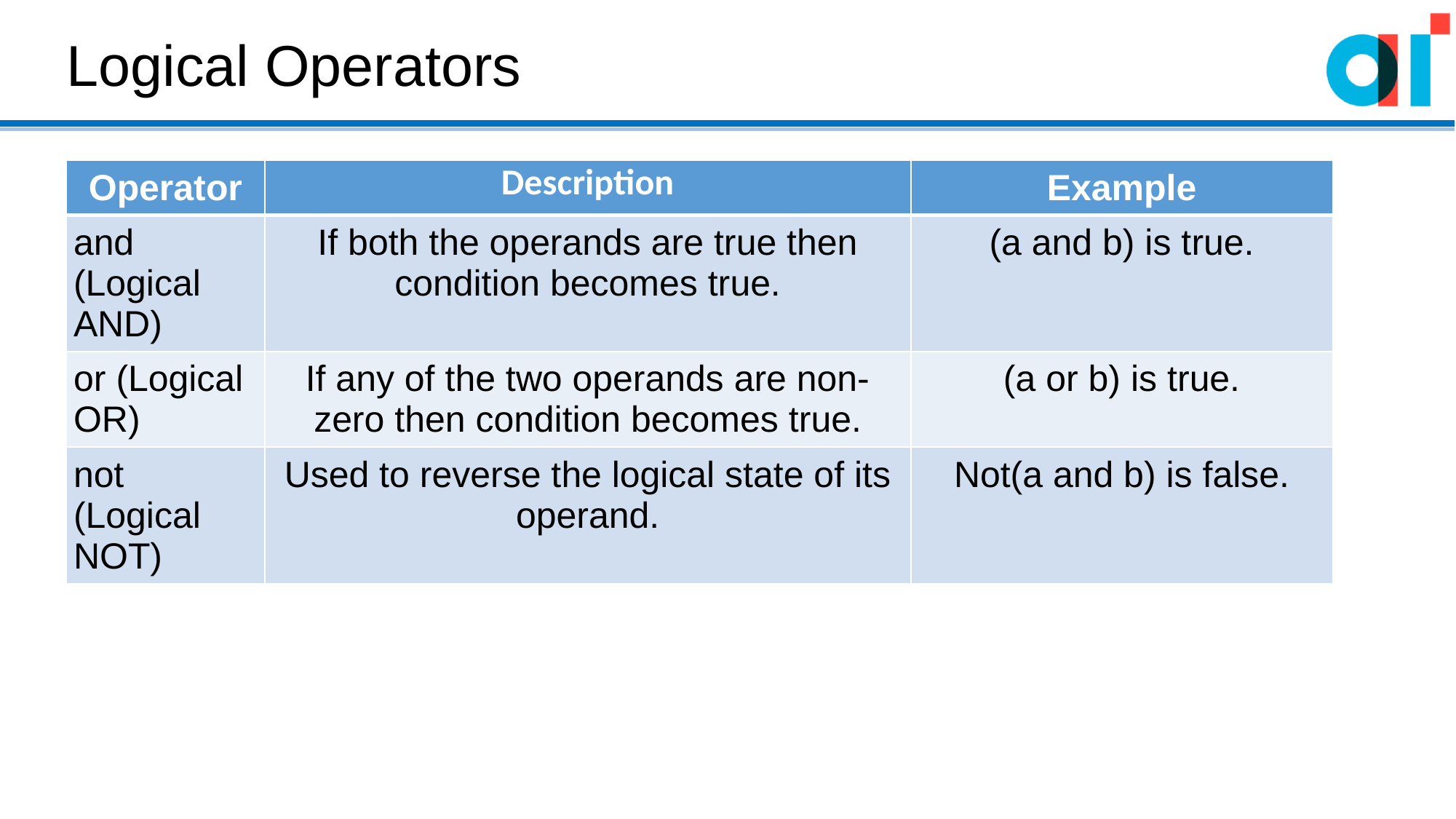

Logical Operators
| Operator | Description | Example |
| --- | --- | --- |
| and (Logical AND) | If both the operands are true then condition becomes true. | (a and b) is true. |
| or (Logical OR) | If any of the two operands are non-zero then condition becomes true. | (a or b) is true. |
| not (Logical NOT) | Used to reverse the logical state of its operand. | Not(a and b) is false. |